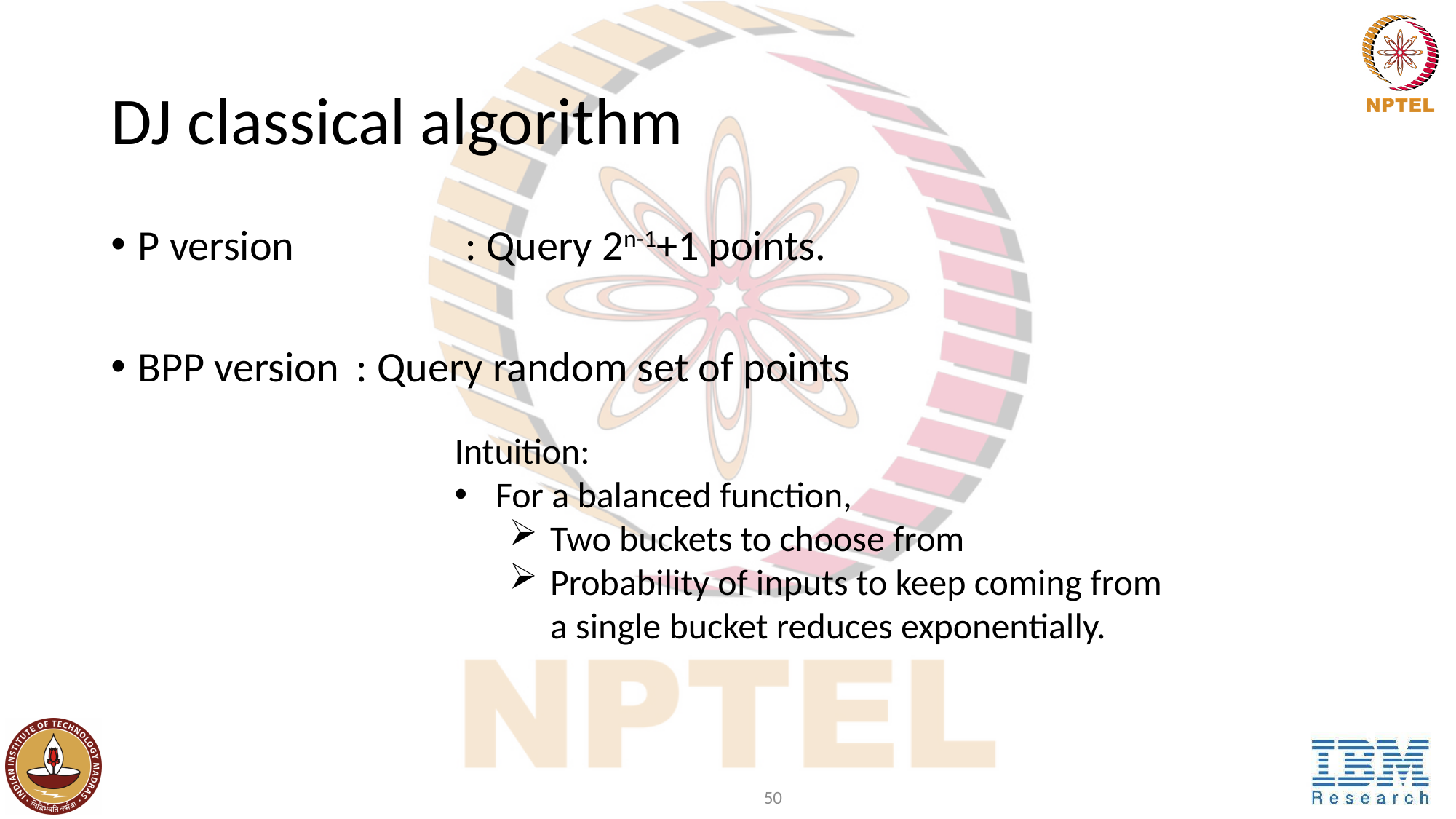

# DJ classical algorithm
P version		: Query 2n-1+1 points.

BPP version	: Query random set of points
Intuition:
For a balanced function,
Two buckets to choose from
Probability of inputs to keep coming from
a single bucket reduces exponentially.
50